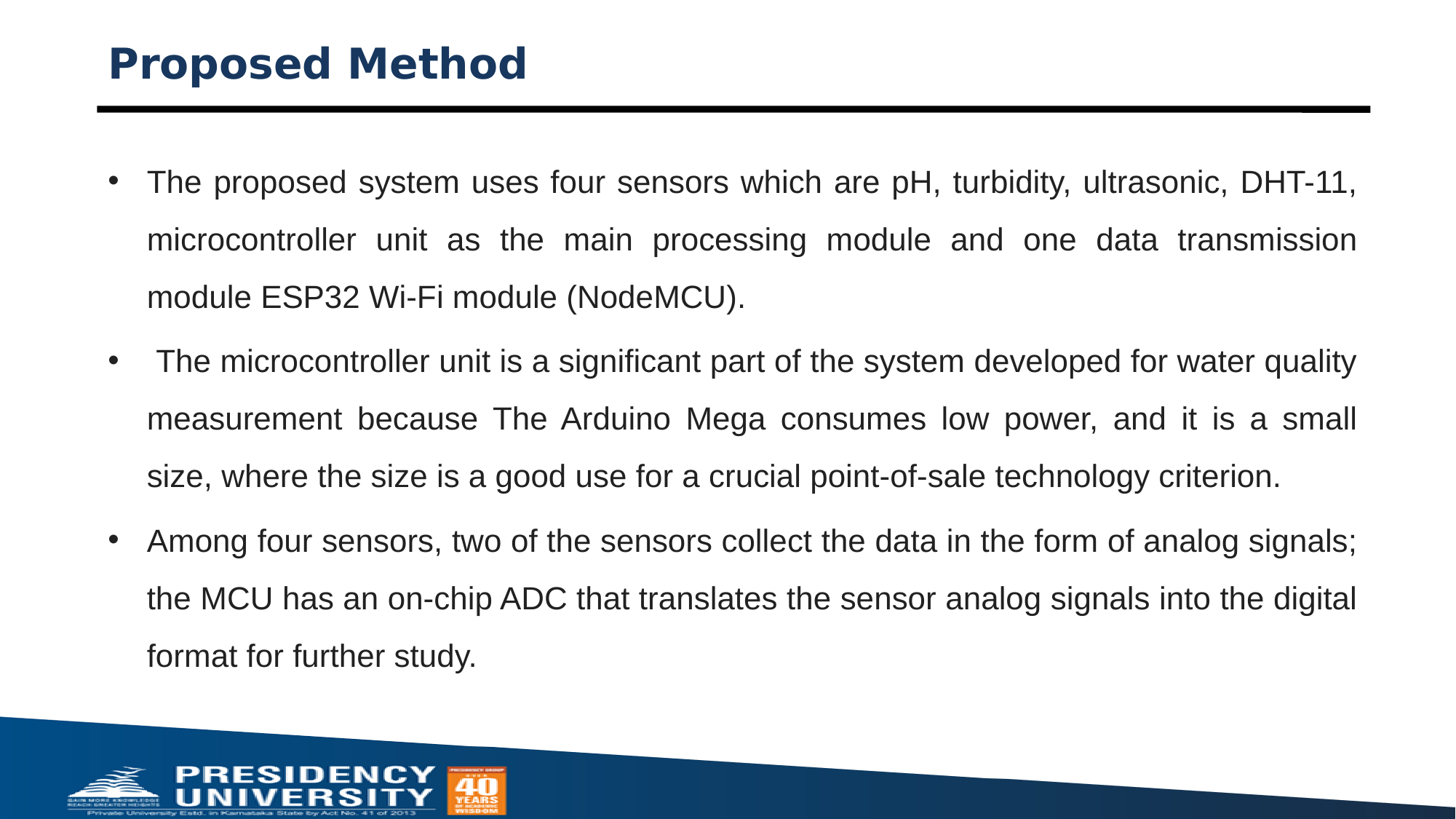

# Proposed Method
The proposed system uses four sensors which are pH, turbidity, ultrasonic, DHT-11, microcontroller unit as the main processing module and one data transmission module ESP32 Wi-Fi module (NodeMCU).
 The microcontroller unit is a significant part of the system developed for water quality measurement because The Arduino Mega consumes low power, and it is a small size, where the size is a good use for a crucial point-of-sale technology criterion.
Among four sensors, two of the sensors collect the data in the form of analog signals; the MCU has an on-chip ADC that translates the sensor analog signals into the digital format for further study.